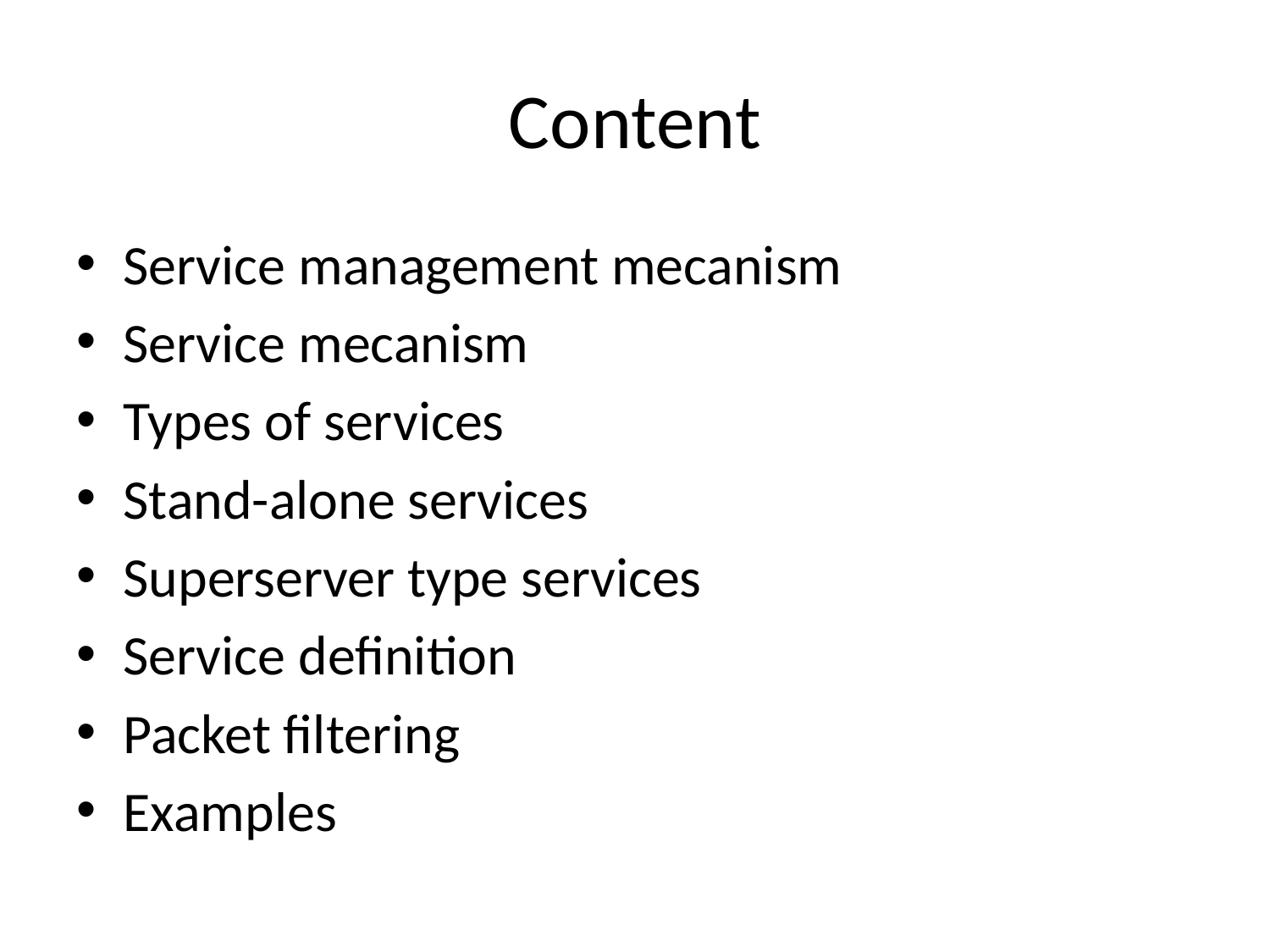

# Content
Service management mecanism
Service mecanism
Types of services
Stand-alone services
Superserver type services
Service definition
Packet filtering
Examples